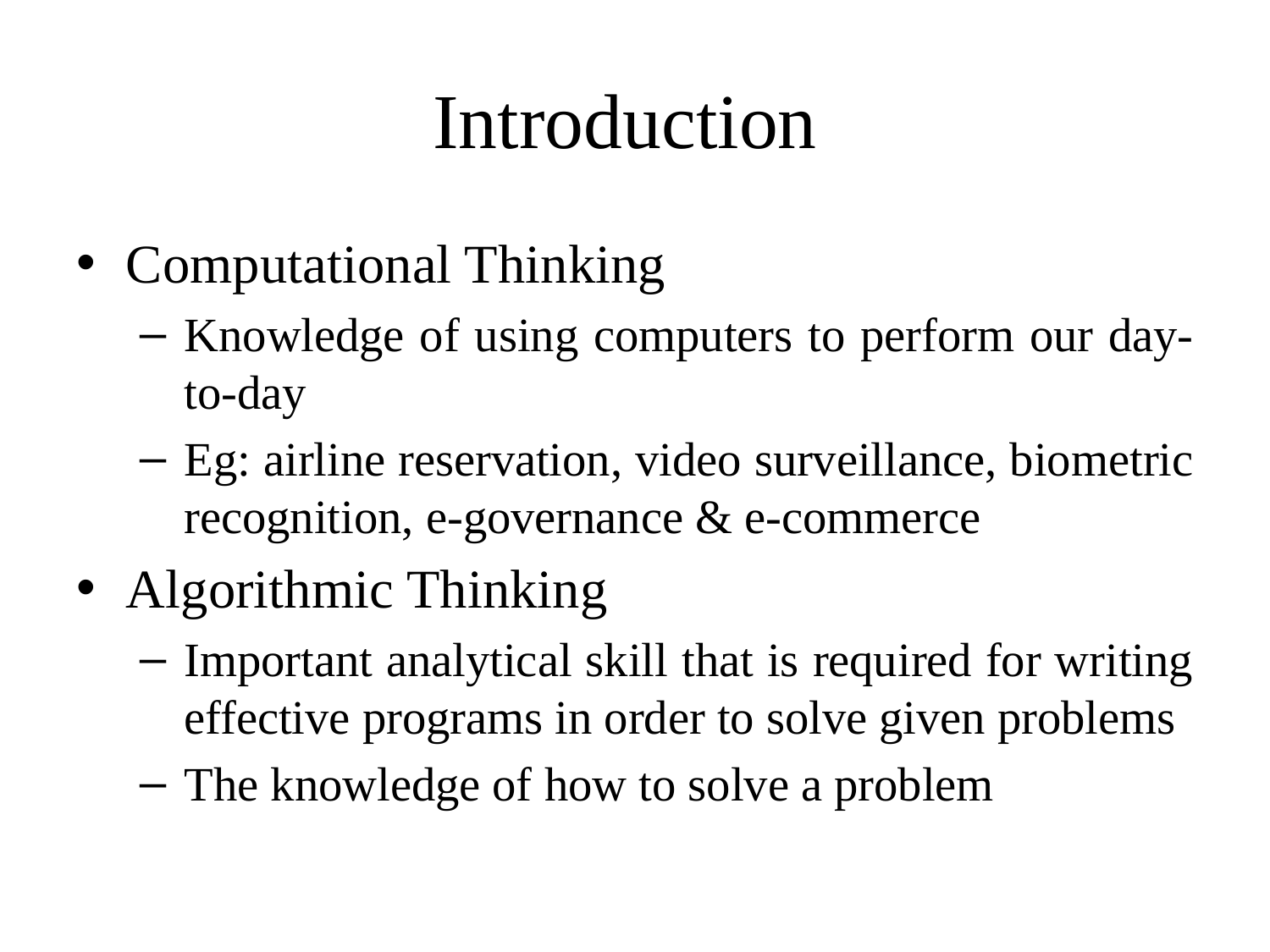

# Introduction
Computational Thinking
Knowledge of using computers to perform our day-to-day
Eg: airline reservation, video surveillance, biometric recognition, e-governance & e-commerce
Algorithmic Thinking
Important analytical skill that is required for writing effective programs in order to solve given problems
The knowledge of how to solve a problem